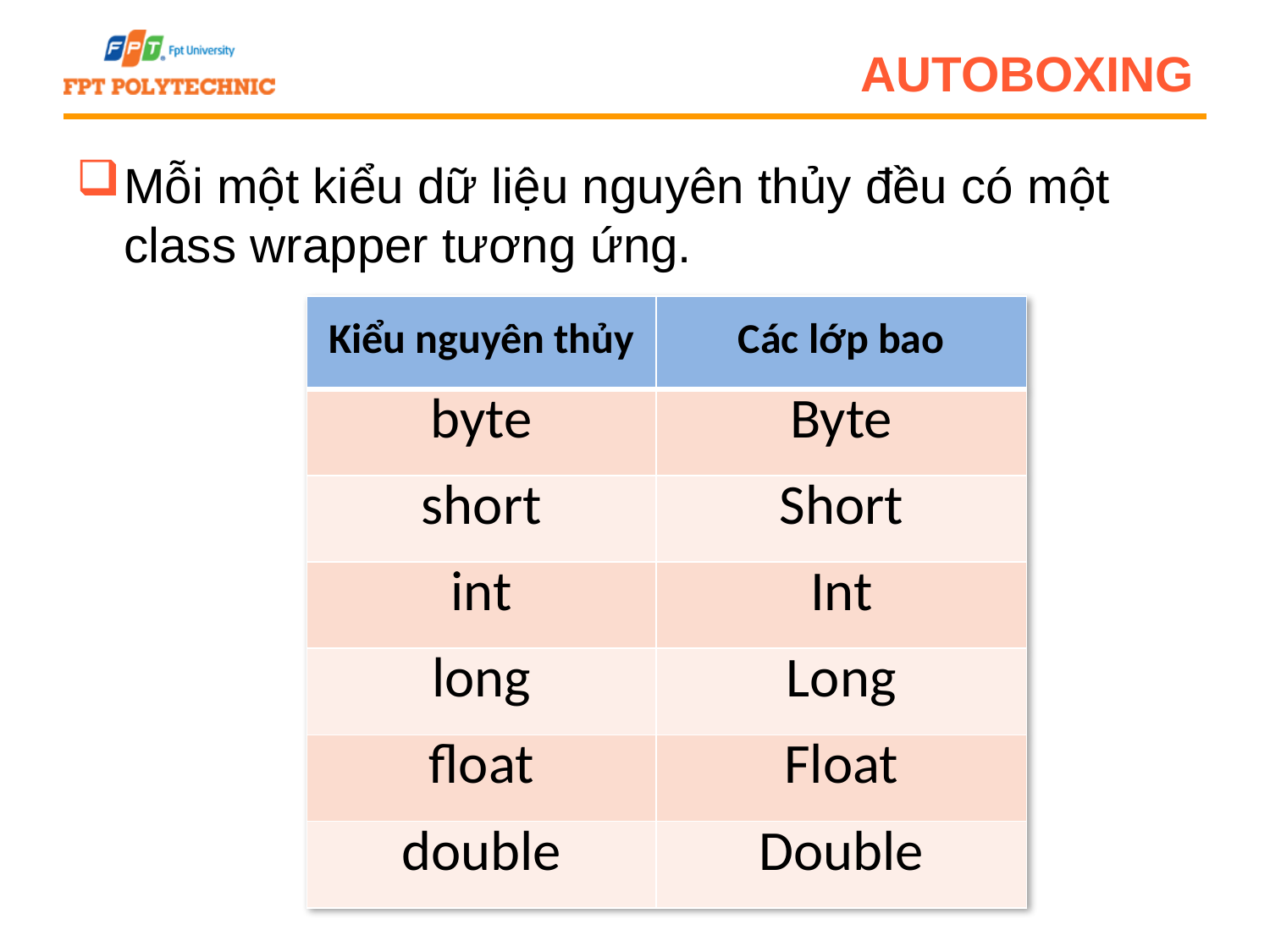

# Autoboxing
Mỗi một kiểu dữ liệu nguyên thủy đều có một class wrapper tương ứng.

| Kiểu nguyên thủy | Các lớp bao |
| --- | --- |
| byte | Byte |
| short | Short |
| int | Int |
| long | Long |
| float | Float |
| double | Double |